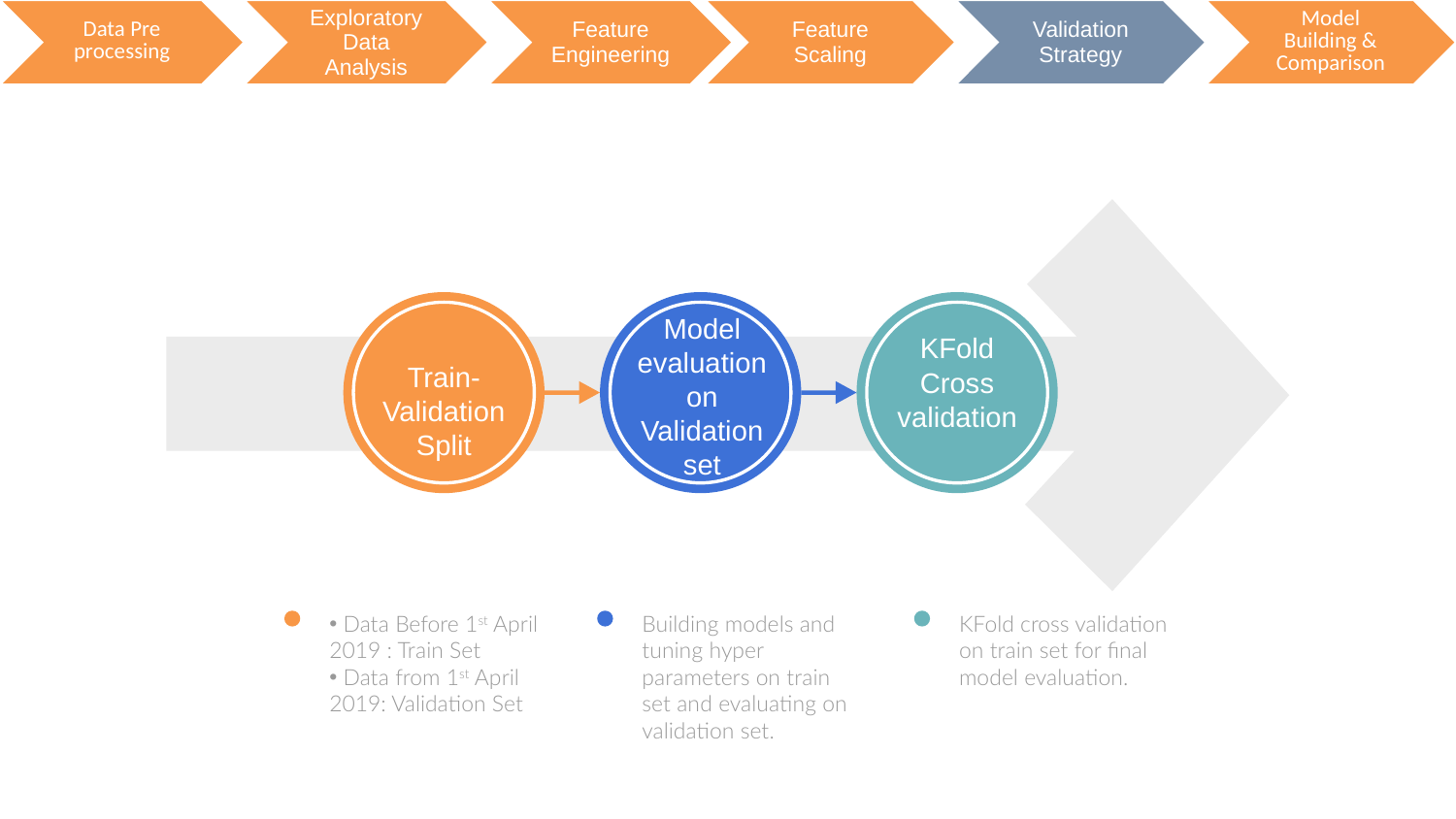

Data Pre processing
Exploratory Data Analysis
Feature Engineering
Feature Scaling
Validation Strategy
Model Building & Comparison

Model evaluation on Validation set
KFold Cross validation
Train-Validation Split

 Data Before 1st April 2019 : Train Set
 Data from 1st April 2019: Validation Set

Building models and tuning hyper parameters on train set and evaluating on validation set.

KFold cross validation on train set for final model evaluation.